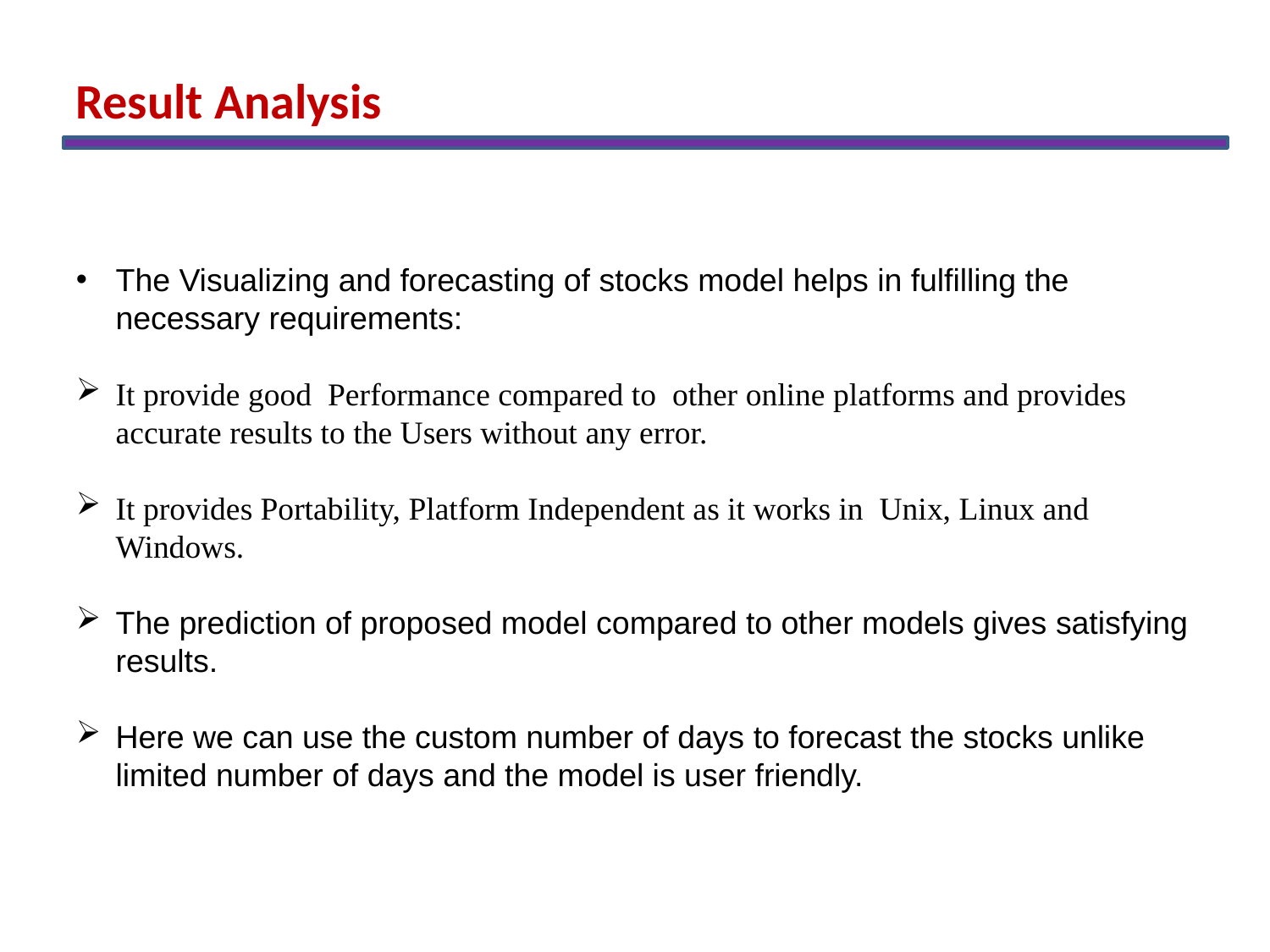

Result Analysis

The Visualizing and forecasting of stocks model helps in fulfilling the necessary requirements:

It provide good  Performance compared to  other online platforms and provides accurate results to the Users without any error.

It provides Portability, Platform Independent as it works in  Unix, Linux and Windows.

The prediction of proposed model compared to other models gives satisfying results.

Here we can use the custom number of days to forecast the stocks unlike limited number of days and the model is user friendly.